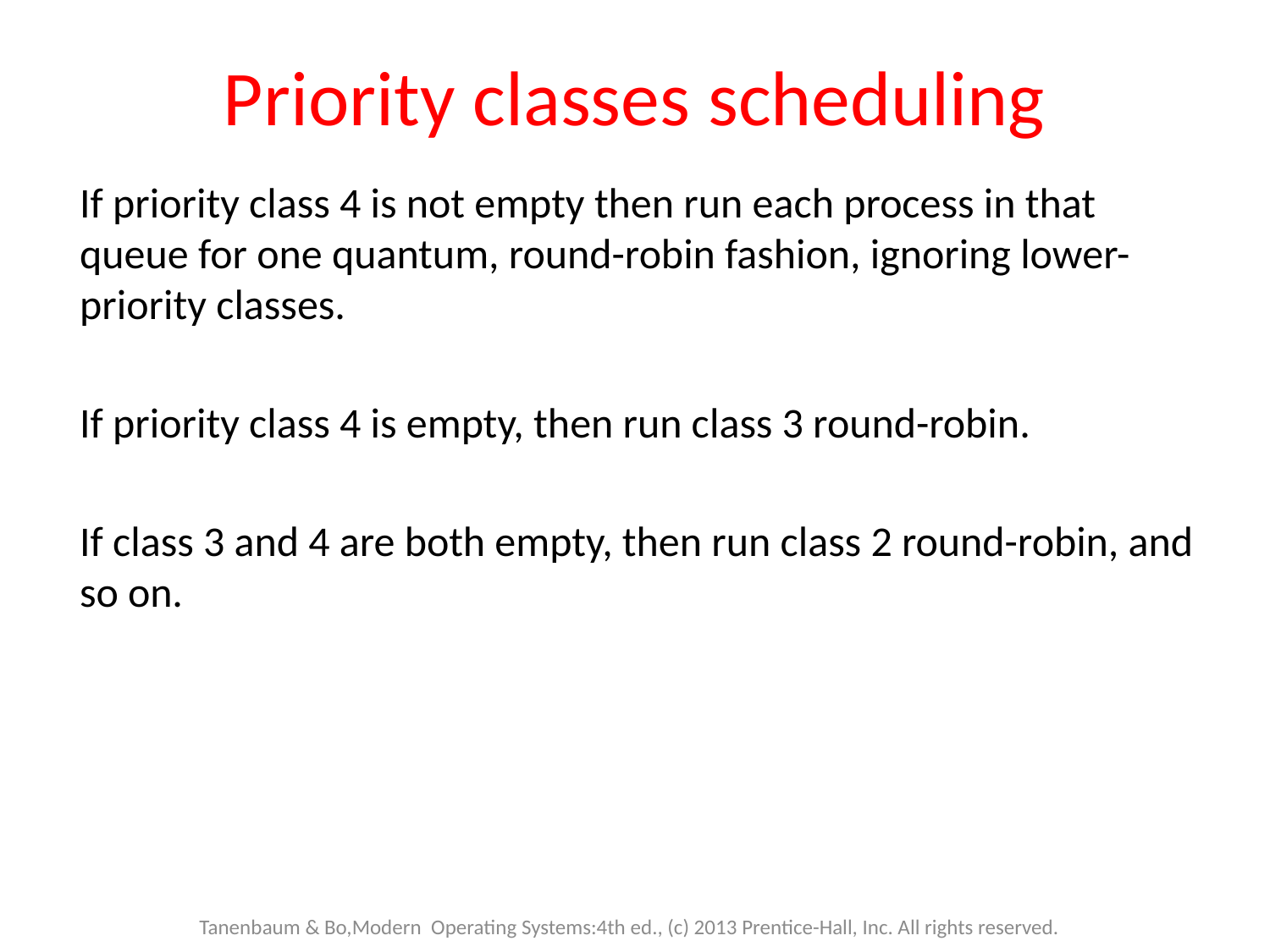

# Priority classes scheduling
If priority class 4 is not empty then run each process in that queue for one quantum, round-robin fashion, ignoring lower-priority classes.

If priority class 4 is empty, then run class 3 round-robin.

If class 3 and 4 are both empty, then run class 2 round-robin, and so on.
Tanenbaum & Bo,Modern  Operating Systems:4th ed., (c) 2013 Prentice-Hall, Inc. All rights reserved.